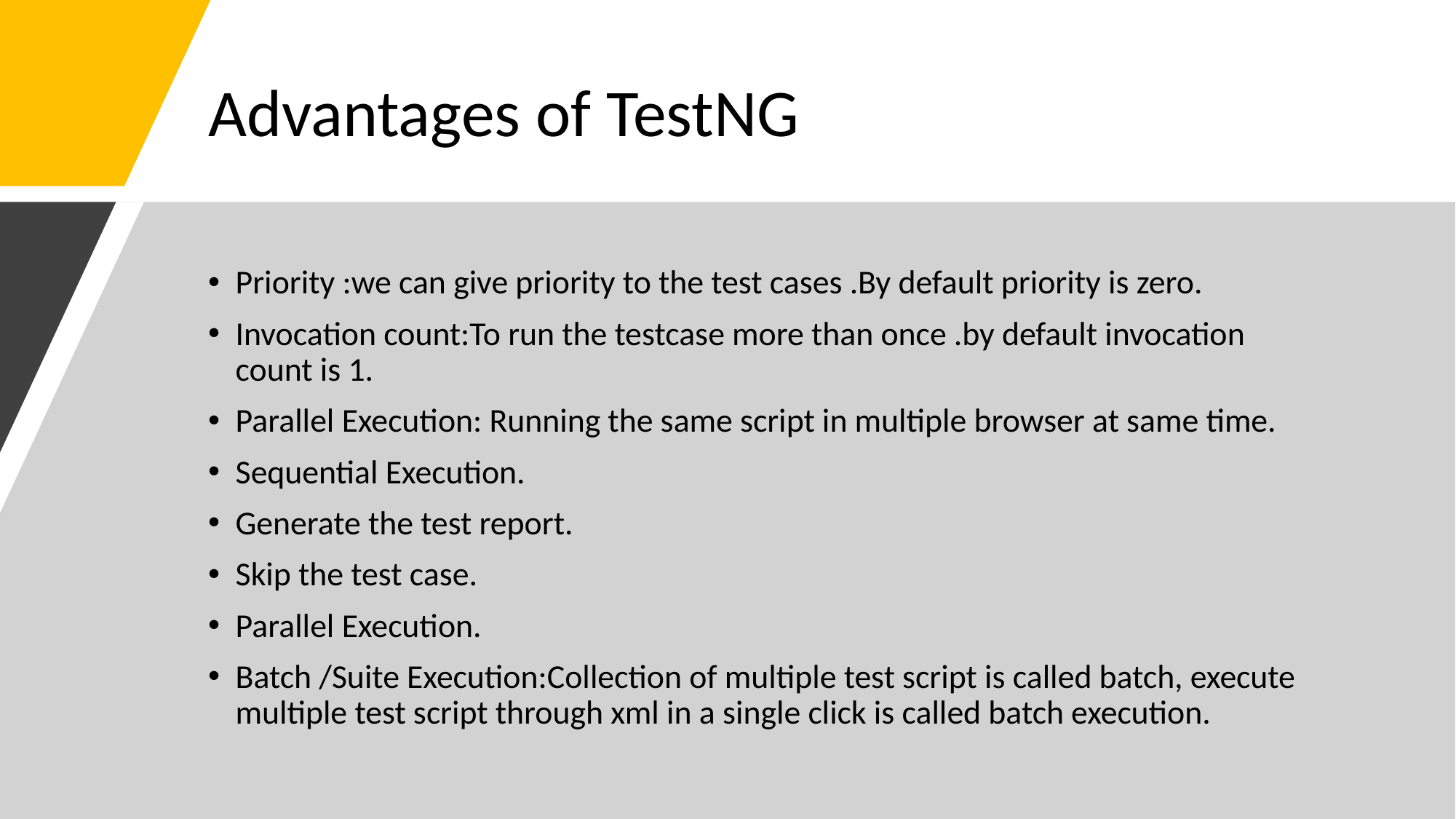

# Advantages of TestNG

Priority :we can give priority to the test cases .By default priority is zero.
Invocation count:To run the testcase more than once .by default invocation count is 1.
Parallel Execution: Running the same script in multiple browser at same time.
Sequential Execution.
Generate the test report.
Skip the test case.
Parallel Execution.
Batch /Suite Execution:Collection of multiple test script is called batch, execute multiple test script through xml in a single click is called batch execution.